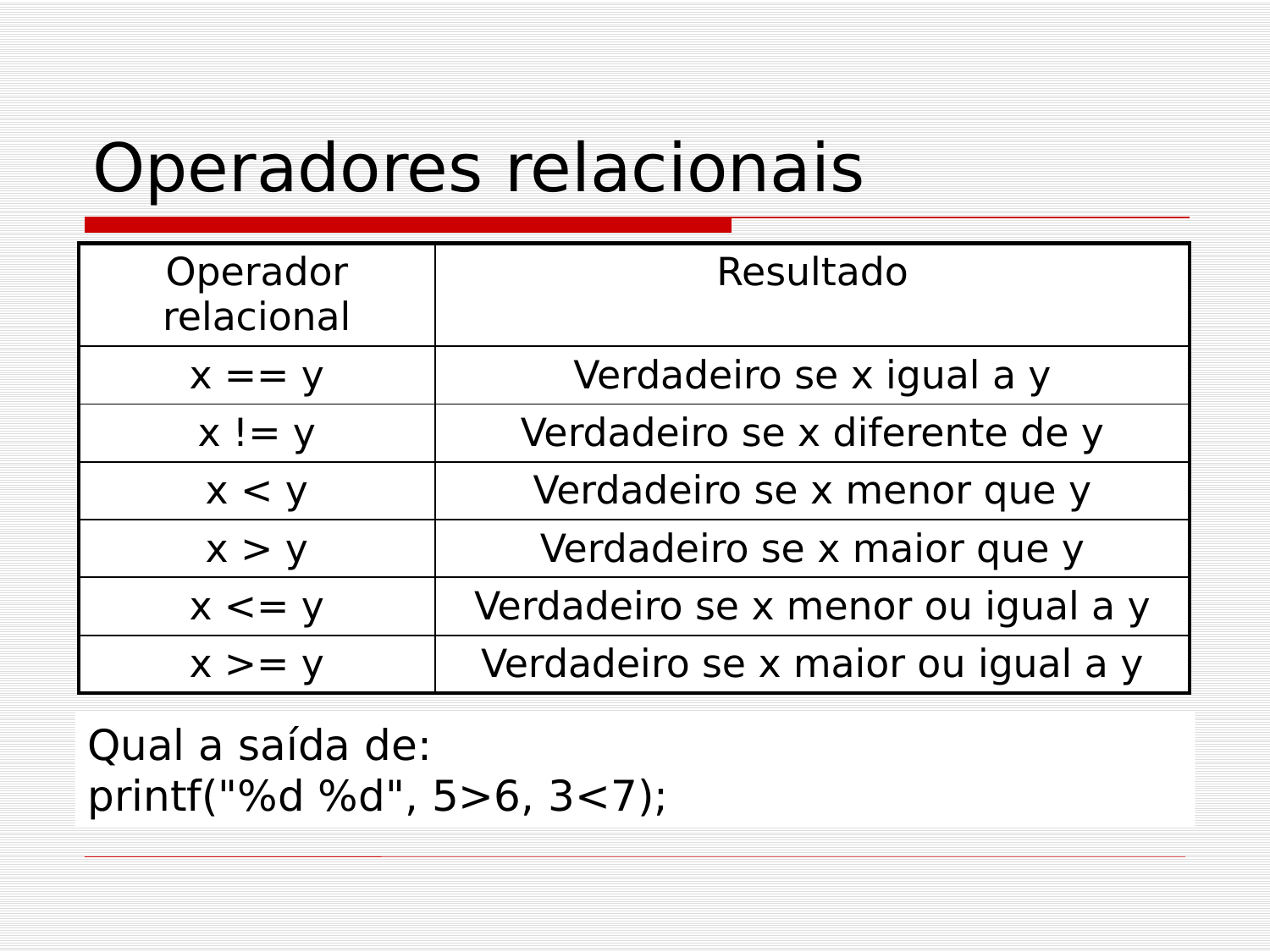

# Operadores relacionais
| Operador relacional | Resultado |
| --- | --- |
| x == y | Verdadeiro se x igual a y |
| x != y | Verdadeiro se x diferente de y |
| x < y | Verdadeiro se x menor que y |
| x > y | Verdadeiro se x maior que y |
| x <= y | Verdadeiro se x menor ou igual a y |
| x >= y | Verdadeiro se x maior ou igual a y |
Qual a saída de:
printf("%d %d", 5>6, 3<7);